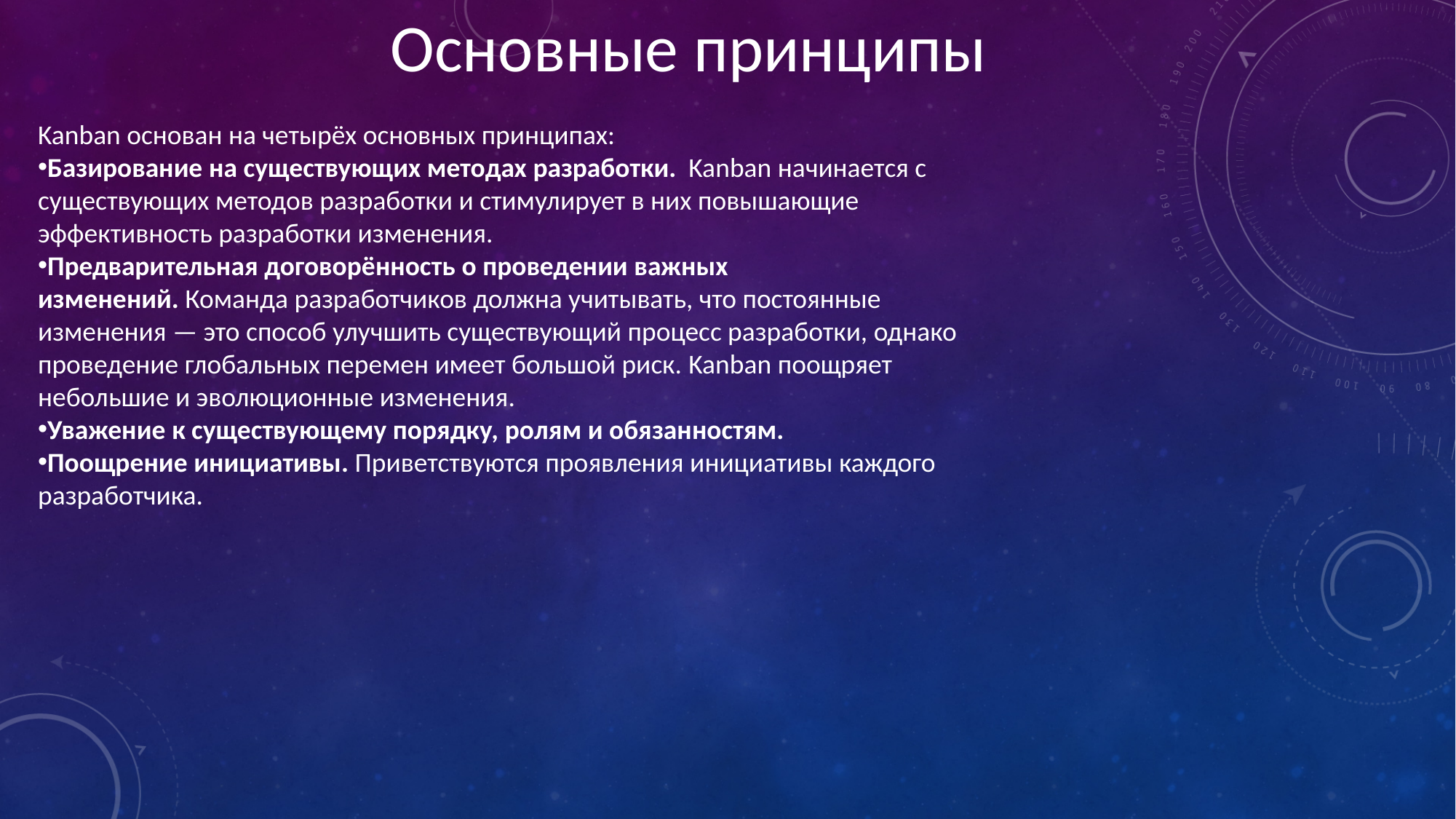

Основные принципы
Kanban основан на четырёх основных принципах:
Базирование на существующих методах разработки.  Kanban начинается с существующих методов разработки и стимулирует в них повышающие эффективность разработки изменения.
Предварительная договорённость о проведении важных изменений. Команда разработчиков должна учитывать, что постоянные изменения — это способ улучшить существующий процесс разработки, однако проведение глобальных перемен имеет большой риск. Kanban поощряет небольшие и эволюционные изменения.
Уважение к существующему порядку, ролям и обязанностям.
Поощрение инициативы. Приветствуются проявления инициативы каждого разработчика.